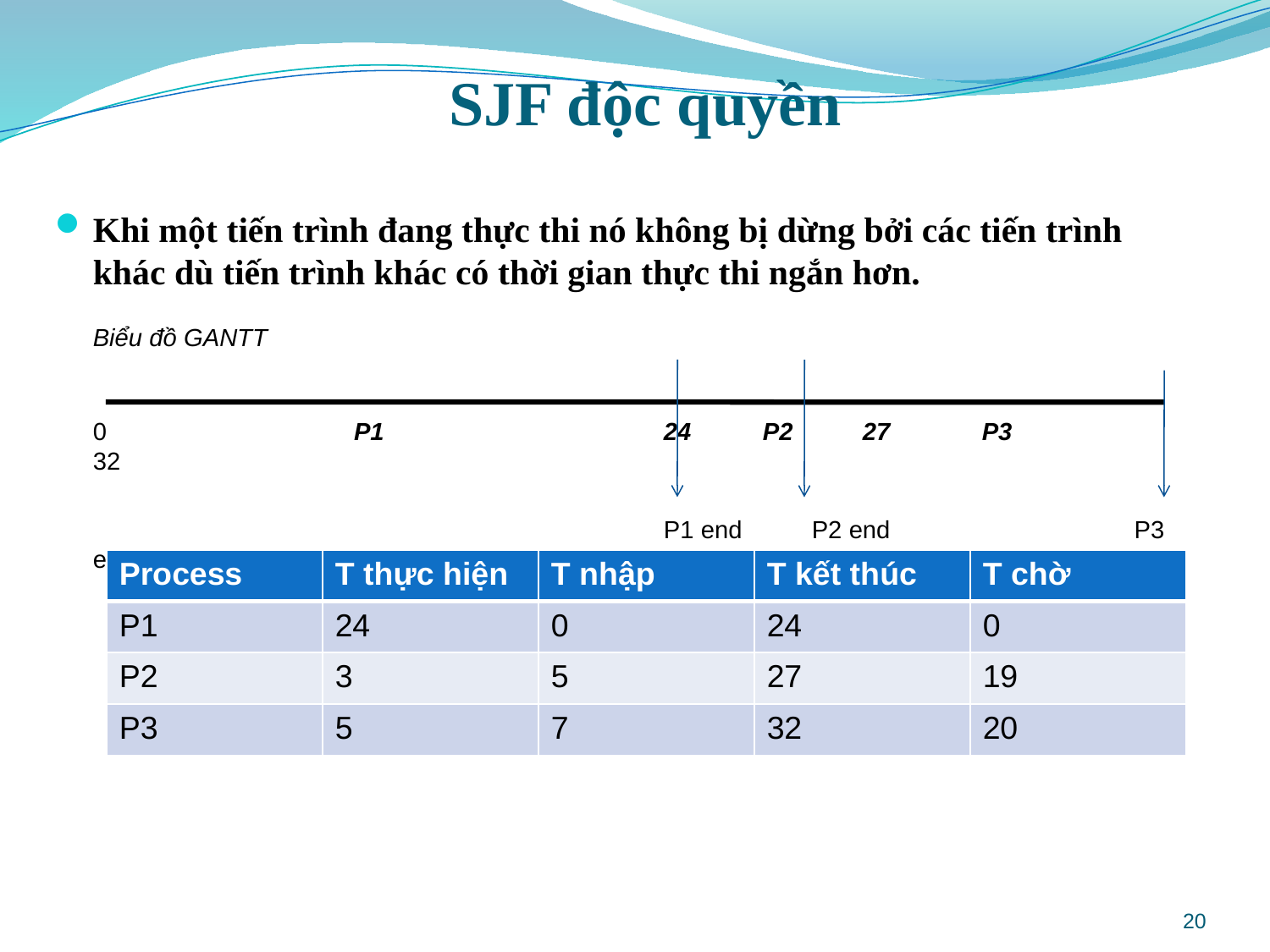

# SJF độc quyền

Khi một tiến trình đang thực thi nó không bị dừng bởi các tiến trình khác dù tiến trình khác có thời gian thực thi ngắn hơn.
	Biểu đồ GANTT
	0    		 P1	      	         24	     P2          27         	P3	       32

					         P1 end          P2 end                                   P3 end
| Process | T thực hiện | T nhập | T kết thúc | T chờ |
| --- | --- | --- | --- | --- |
| P1 | 24 | 0 | 24 | 0 |
| P2 | 3 | 5 | 27 | 19 |
| P3 | 5 | 7 | 32 | 20 |
20